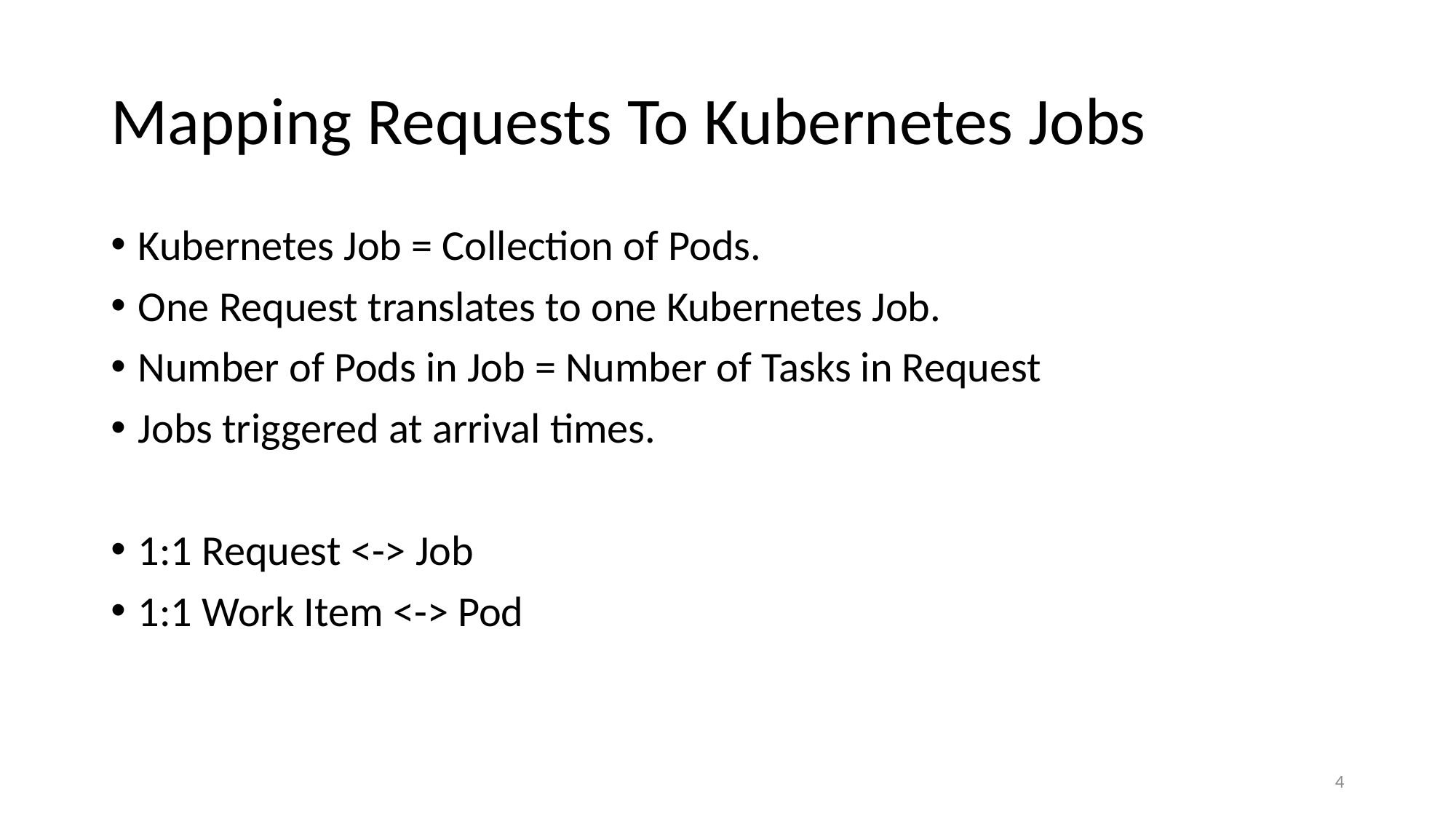

# Mapping Requests To Kubernetes Jobs
Kubernetes Job = Collection of Pods.
One Request translates to one Kubernetes Job.
Number of Pods in Job = Number of Tasks in Request
Jobs triggered at arrival times.

1:1 Request <-> Job
1:1 Work Item <-> Pod
4